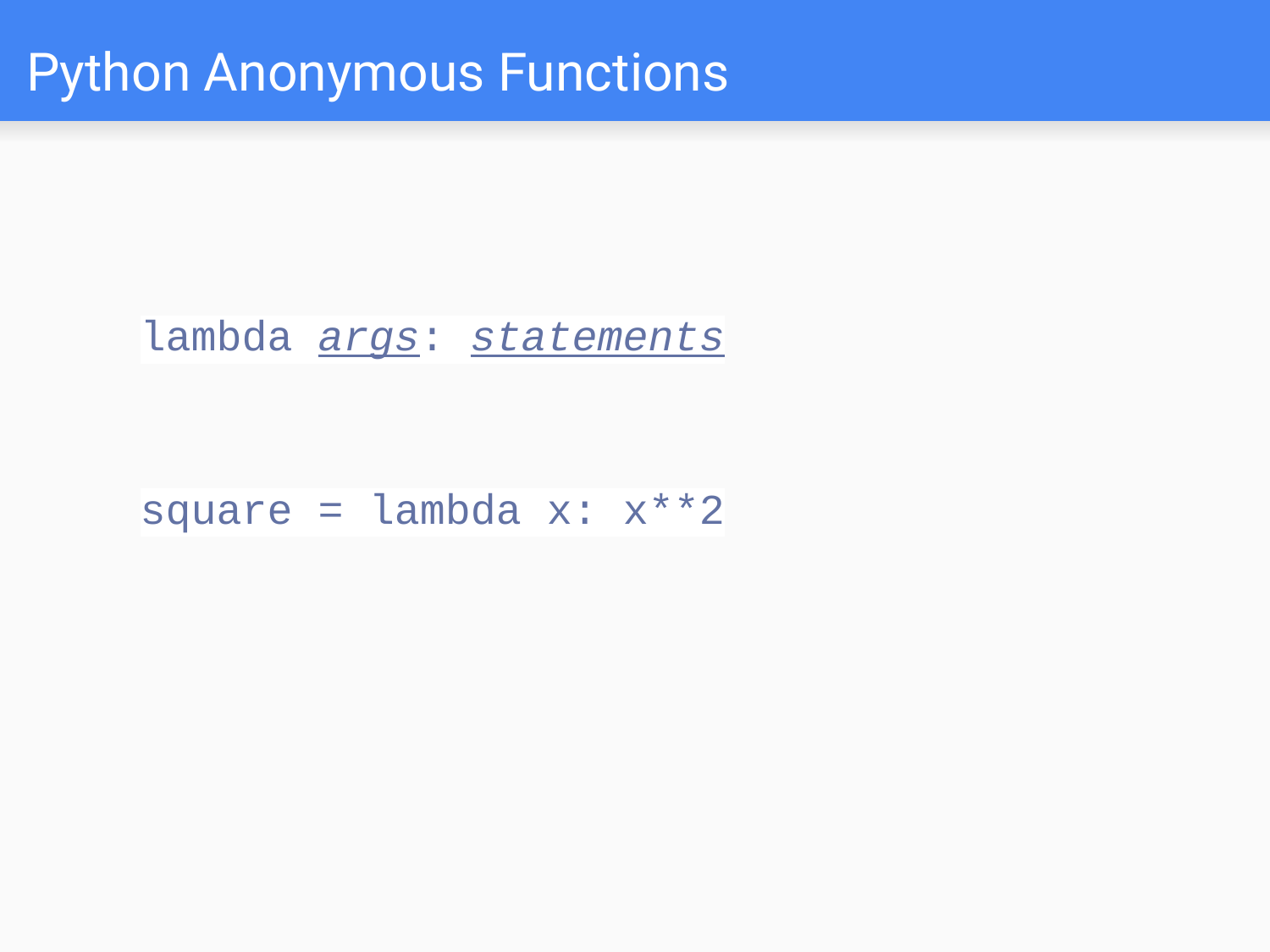

# Python Anonymous Functions
lambda args: statements

square = lambda x: x**2